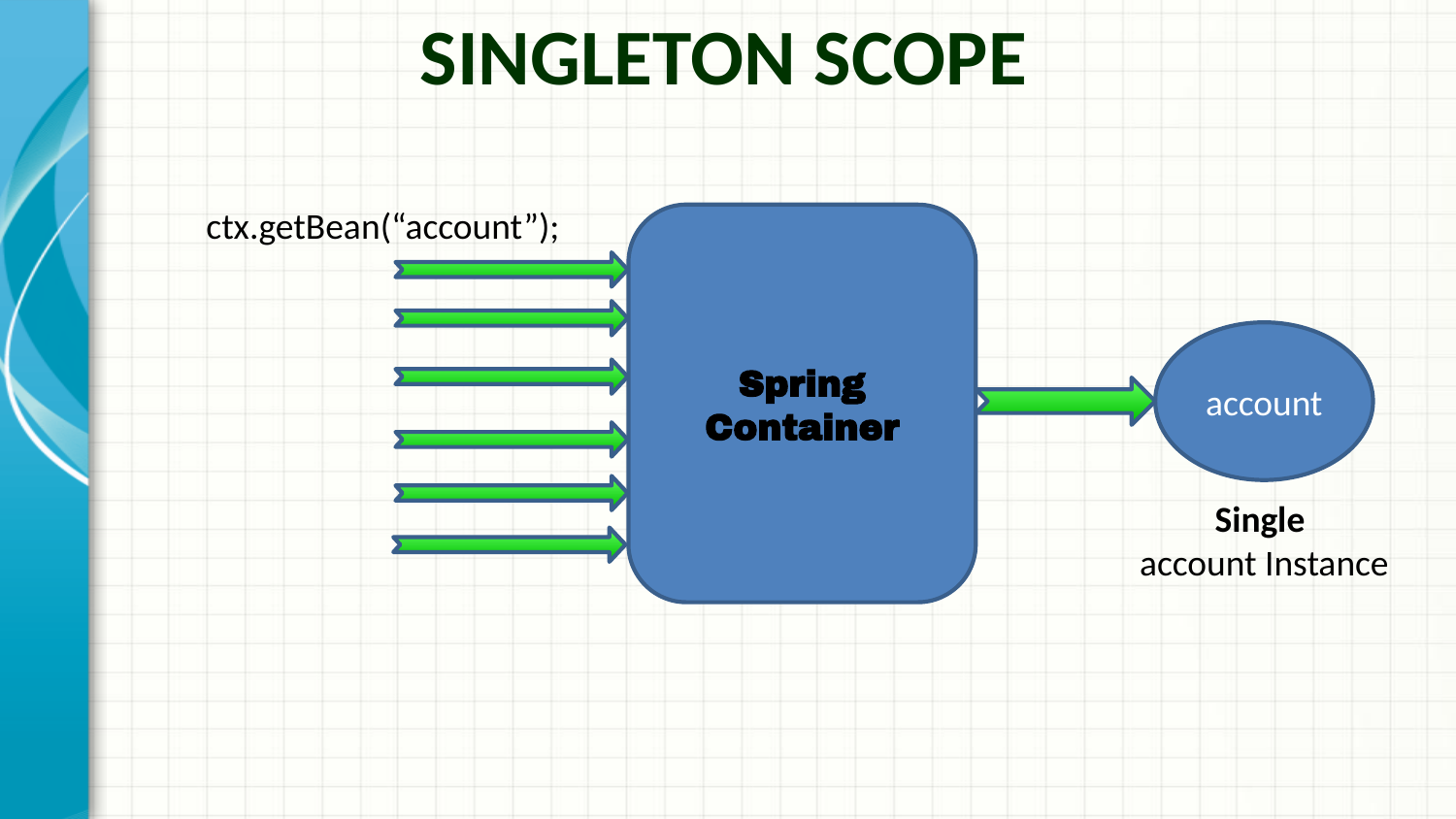

Singleton Scope
ctx.getBean(“account”);
Spring
Container

account

Single
account Instance